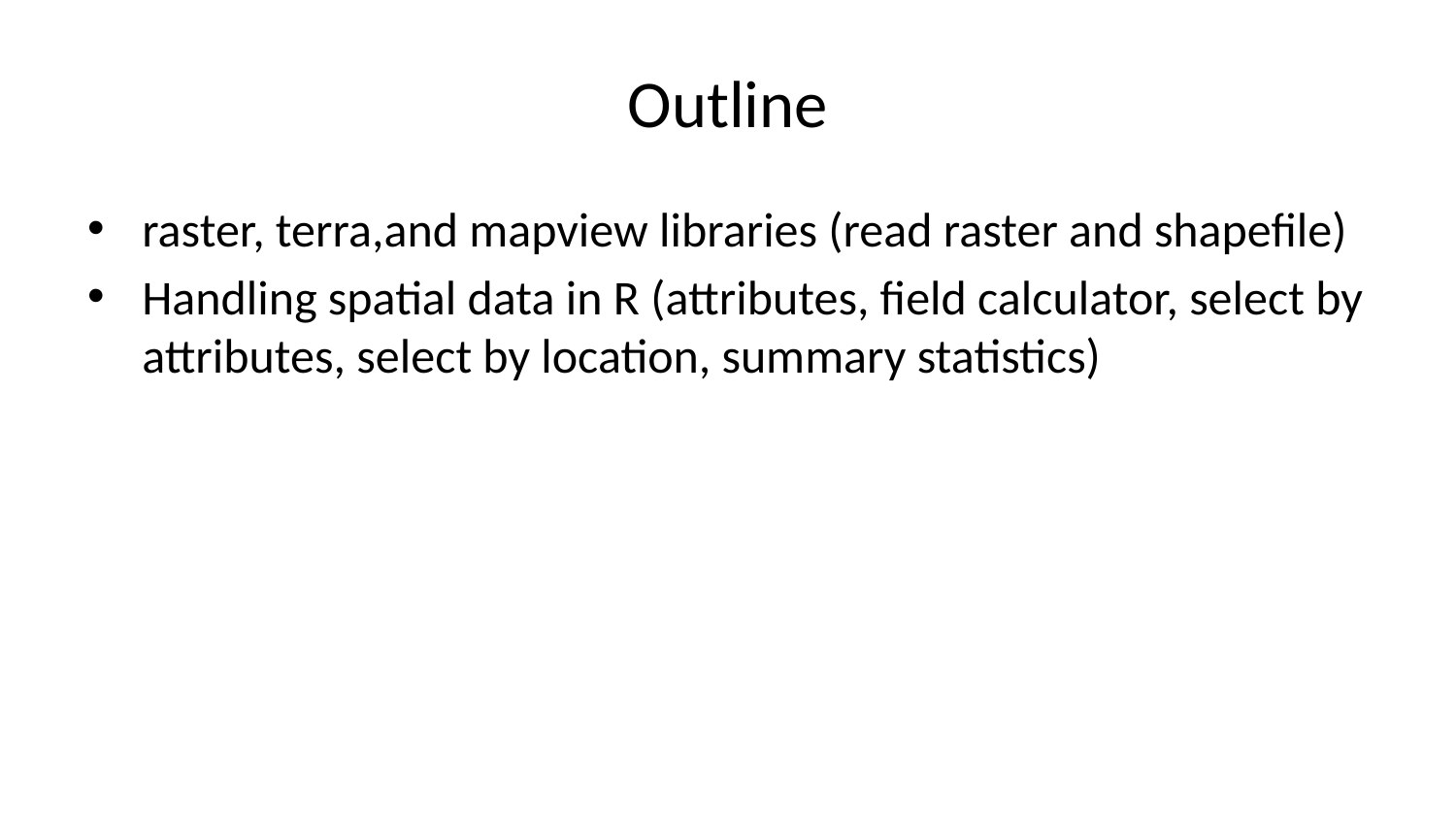

# Outline
raster, terra,and mapview libraries (read raster and shapefile)
Handling spatial data in R (attributes, field calculator, select by attributes, select by location, summary statistics)